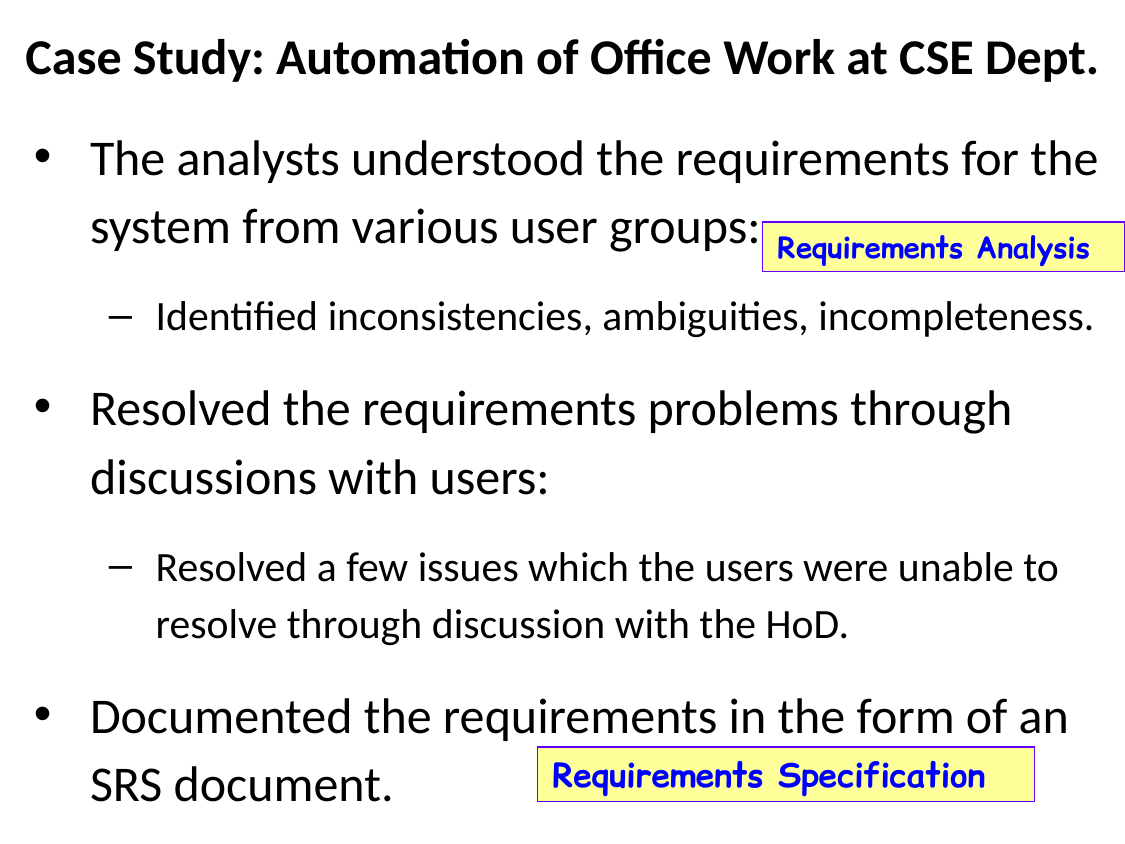

# Case Study: Automation of Office Work at CSE Dept.
The analysts understood the requirements for the system from various user groups:
Identified inconsistencies, ambiguities, incompleteness.
Resolved the requirements problems through discussions with users:
Resolved a few issues which the users were unable to resolve through discussion with the HoD.
Documented the requirements in the form of an SRS document.
Requirements Analysis
Requirements Specification